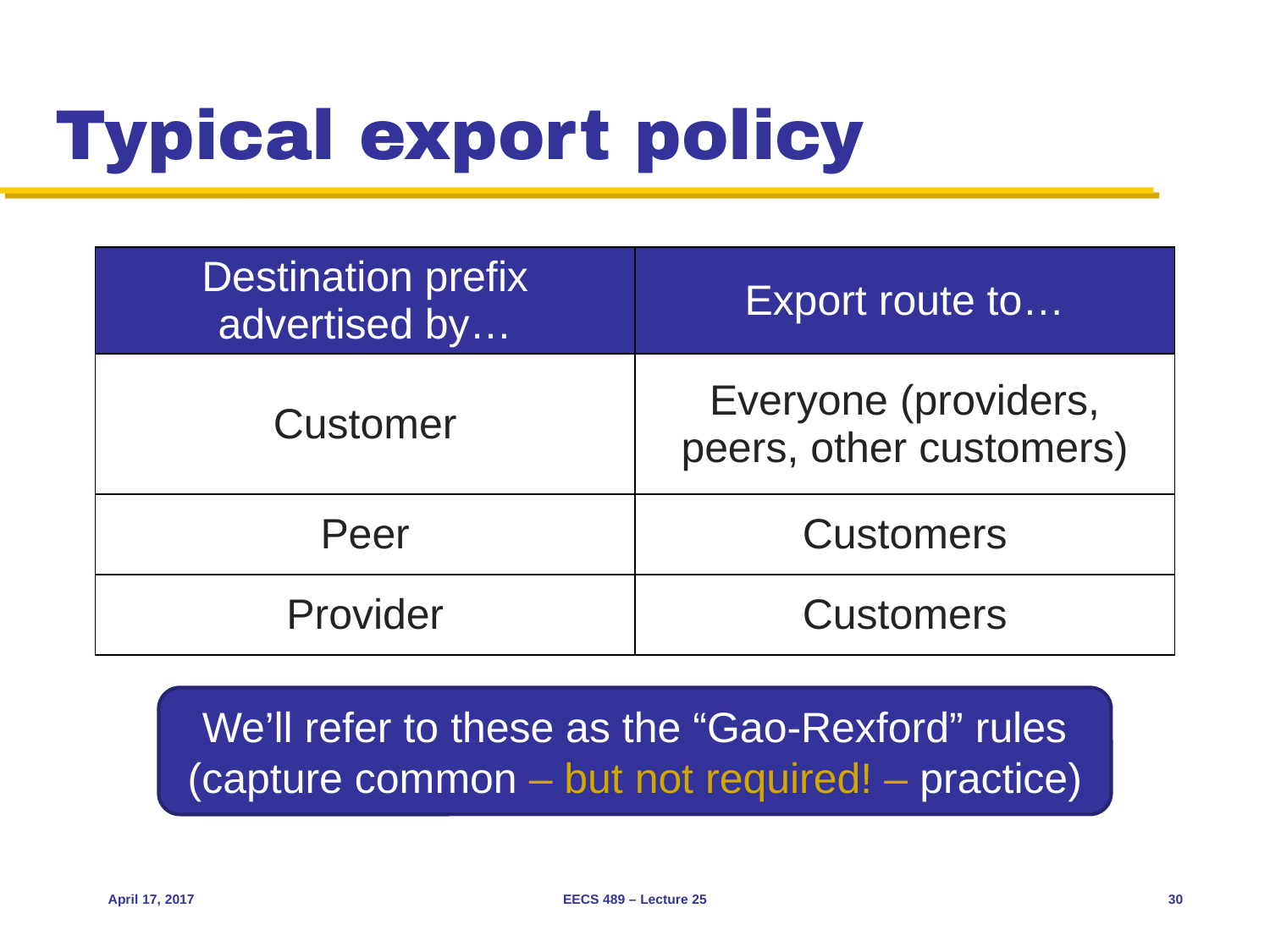

# Typical export policy
| Destination prefix advertised by… | Export route to… |
| --- | --- |
| Customer | Everyone (providers, peers, other customers) |
| Peer | Customers |
| Provider | Customers |
We’ll refer to these as the “Gao-Rexford” rules
(capture common – but not required! – practice)
April 17, 2017
EECS 489 – Lecture 25
30